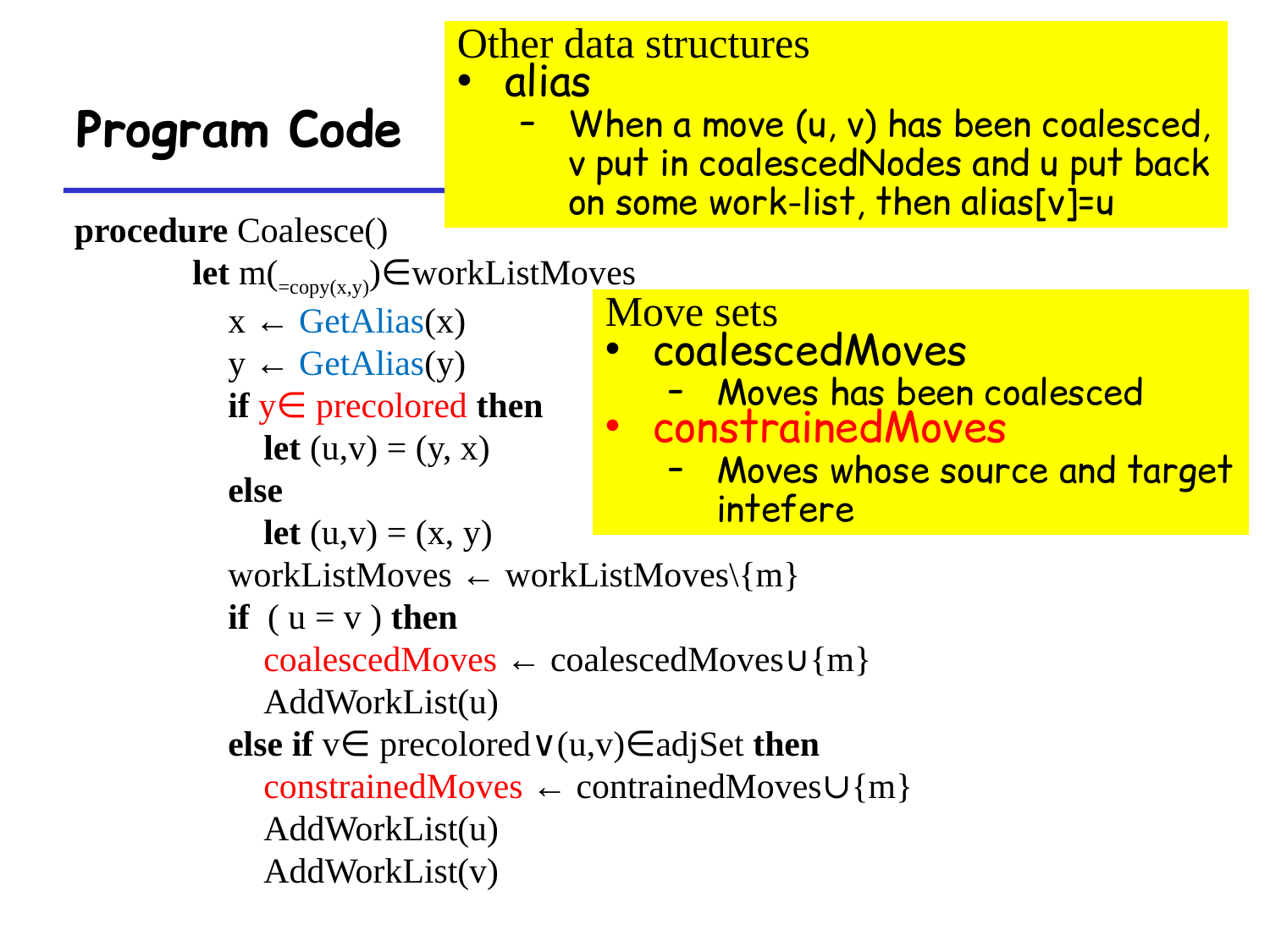

Other data structures
alias
When a move (u, v) has been coalesced, v put in coalescedNodes and u put back on some work-list, then alias[v]=u
# Program Code
 procedure Coalesce()
	let m(=copy(x,y))∈workListMoves
	    x ← GetAlias(x)
	    y ← GetAlias(y)
	    if y∈ precolored then
	        let (u,v) = (y, x)
	    else
	        let (u,v) = (x, y)
	    workListMoves ← workListMoves\{m}
	    if  ( u = v ) then
	        coalescedMoves ← coalescedMoves∪{m}
	        AddWorkList(u)
	    else if v∈ precolored∨(u,v)∈adjSet then
	        constrainedMoves ← contrainedMoves∪{m}
	        AddWorkList(u)
	        AddWorkList(v)

Move sets
coalescedMoves
Moves has been coalesced
constrainedMoves
Moves whose source and target intefere

16